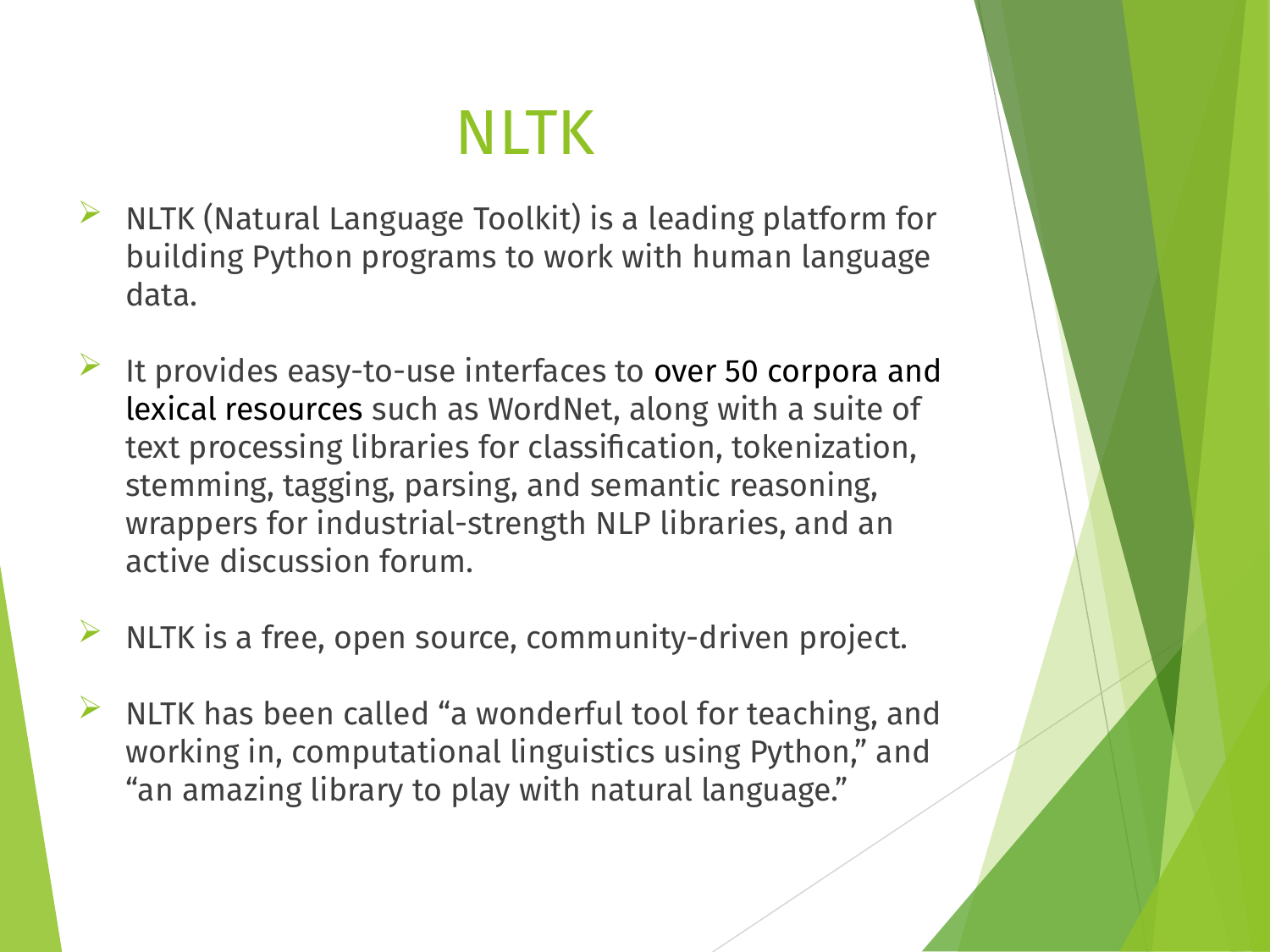

# NLTK
NLTK (Natural Language Toolkit) is a leading platform for building Python programs to work with human language data.

It provides easy-to-use interfaces to over 50 corpora and lexical resources such as WordNet, along with a suite of text processing libraries for classification, tokenization, stemming, tagging, parsing, and semantic reasoning, wrappers for industrial-strength NLP libraries, and an active discussion forum.

NLTK is a free, open source, community-driven project.

NLTK has been called “a wonderful tool for teaching, and working in, computational linguistics using Python,” and “an amazing library to play with natural language.”